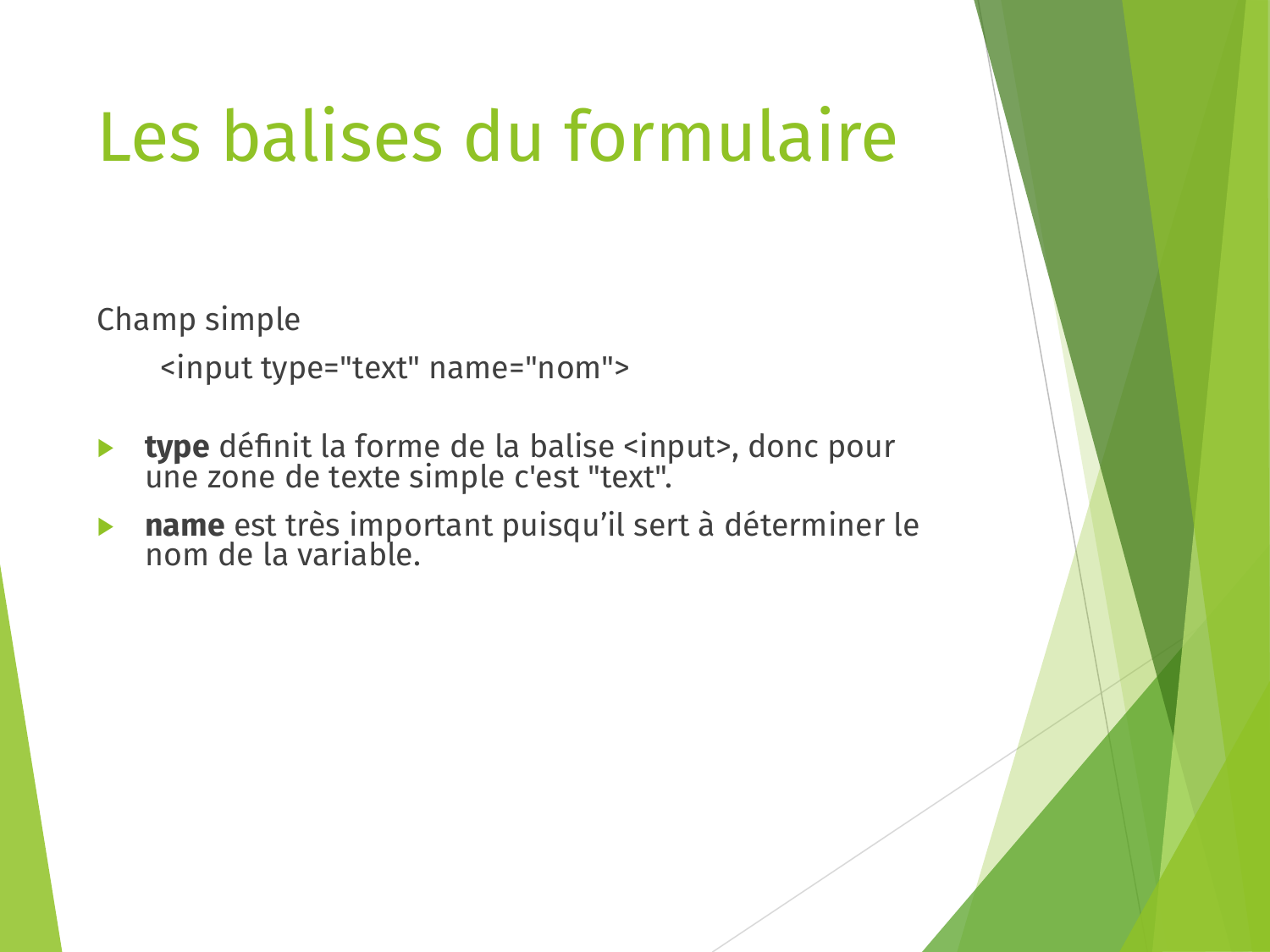

# Les balises du formulaire
Champ simple
<input type="text" name="nom">
type définit la forme de la balise <input>, donc pour une zone de texte simple c'est "text".
name est très important puisqu’il sert à déterminer le nom de la variable.